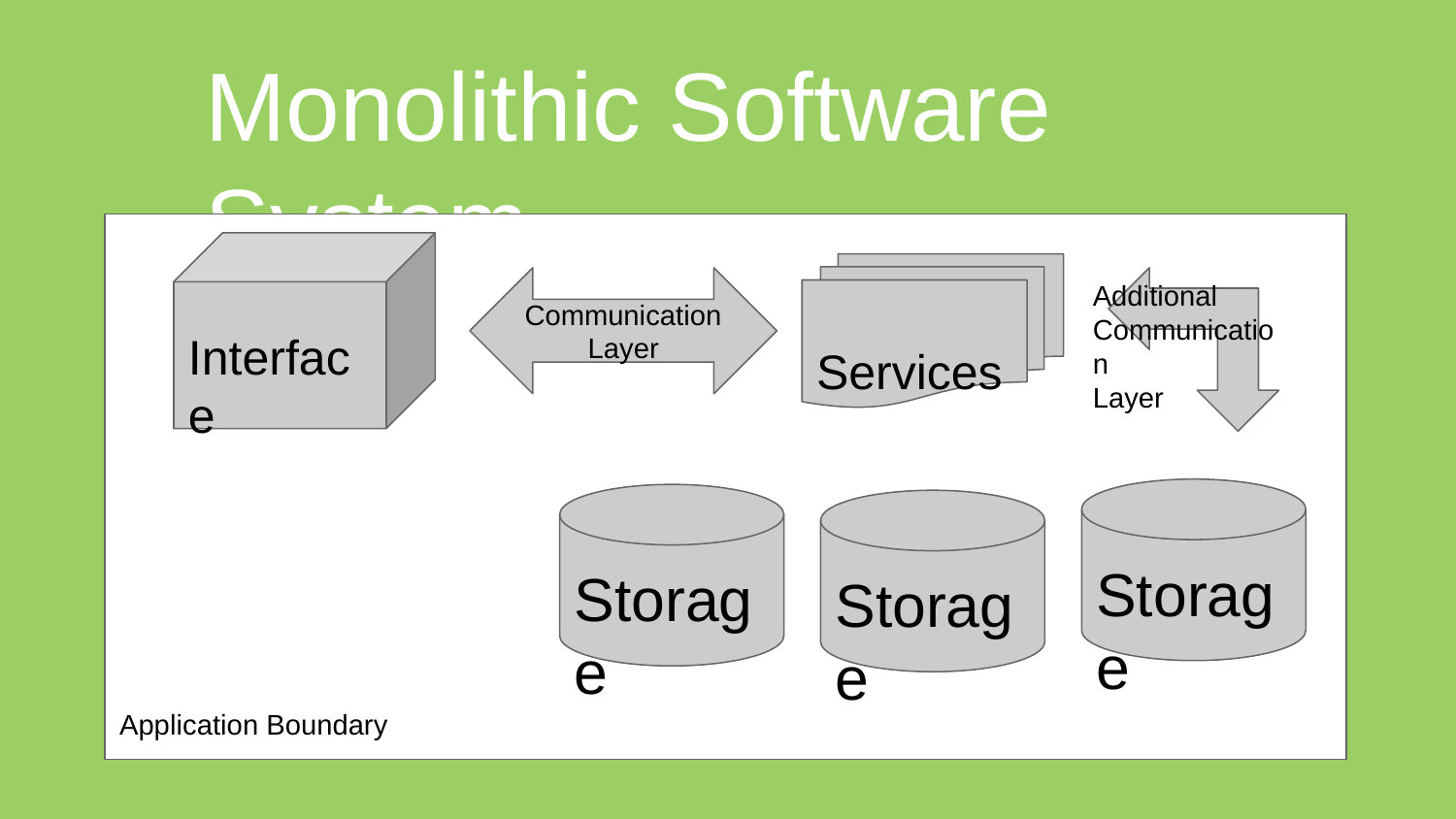

Monolithic Software System

Application Boundary
 Interface
  Services

Additional Communication
Layer
Communication Layer
 Storage
 Storage
 Storage